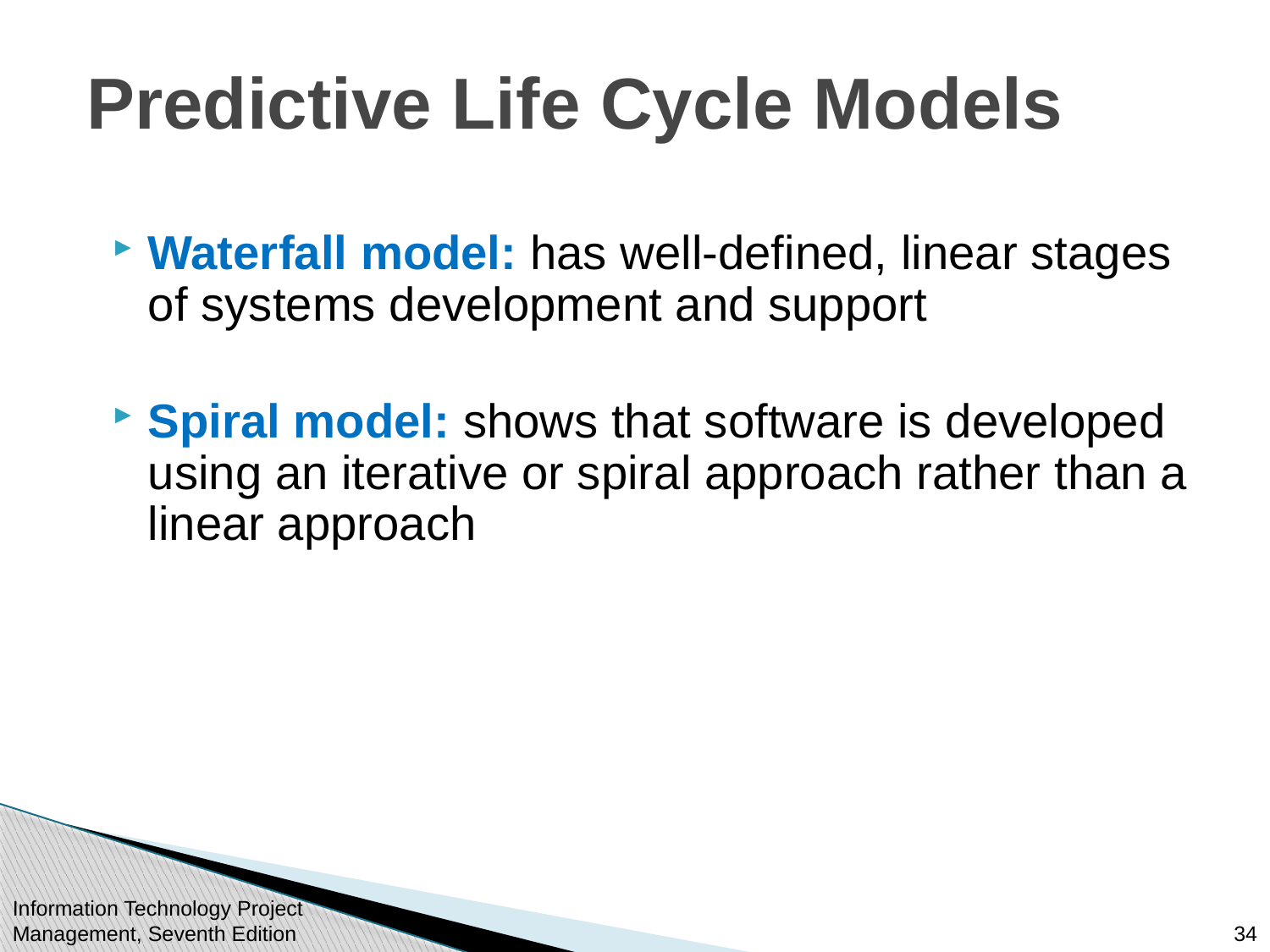

# Predictive Life Cycle Models
Waterfall model: has well-defined, linear stages of systems development and support

Spiral model: shows that software is developed using an iterative or spiral approach rather than a linear approach
Information Technology Project Management, Seventh Edition
34